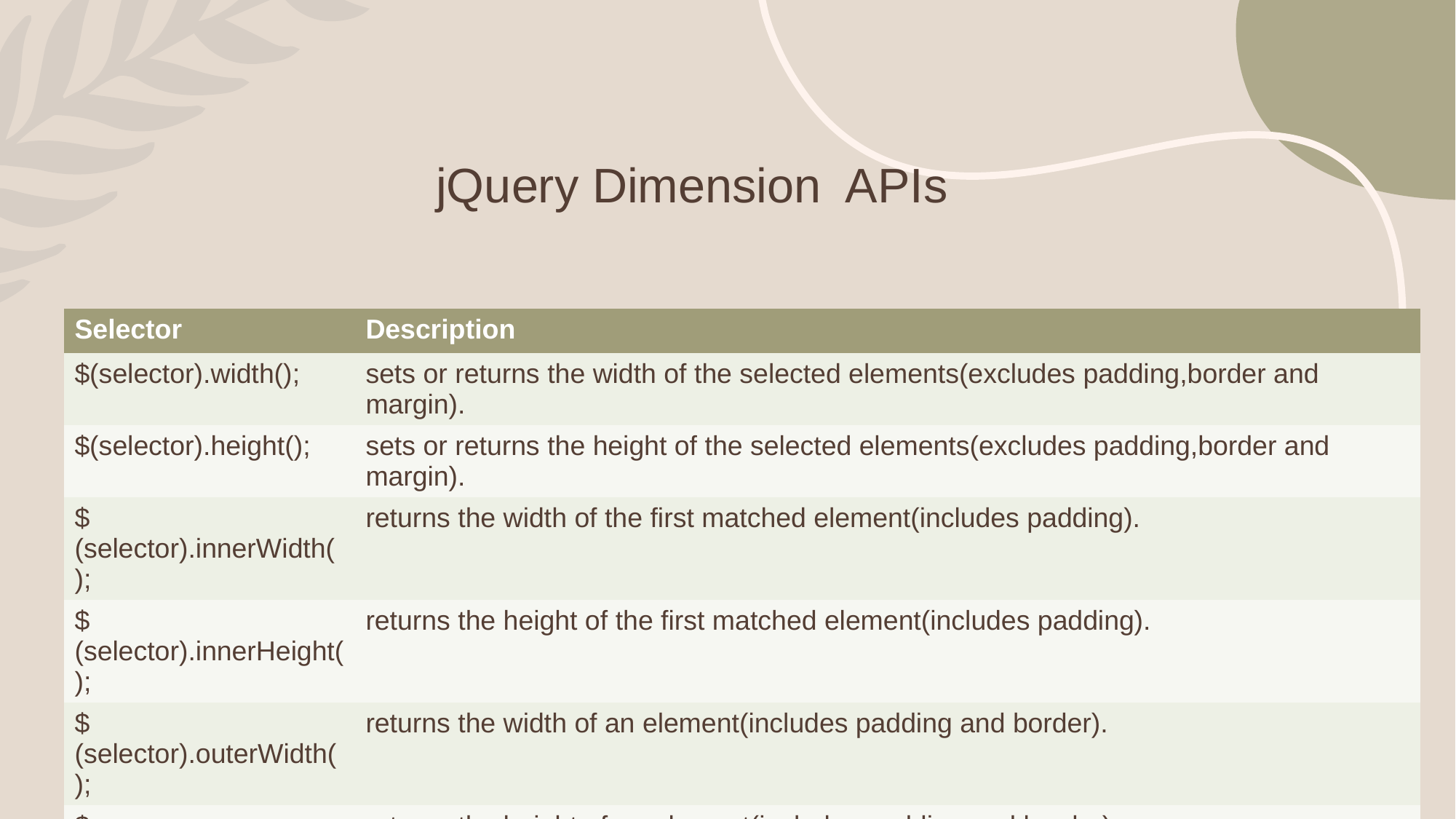

# jQuery Dimension  APIs
| Selector | Description |
| --- | --- |
| $(selector).width(); | sets or returns the width of the selected elements(excludes padding,border and margin). |
| $(selector).height(); | sets or returns the height of the selected elements(excludes padding,border and margin). |
| $(selector).innerWidth(); | returns the width of the first matched element(includes padding). |
| $(selector).innerHeight(); | returns the height of the first matched element(includes padding). |
| $(selector).outerWidth(); | returns the width of an element(includes padding and border). |
| $(selector).outerHeight(); | returns the height of an element(includes padding and border). |
10